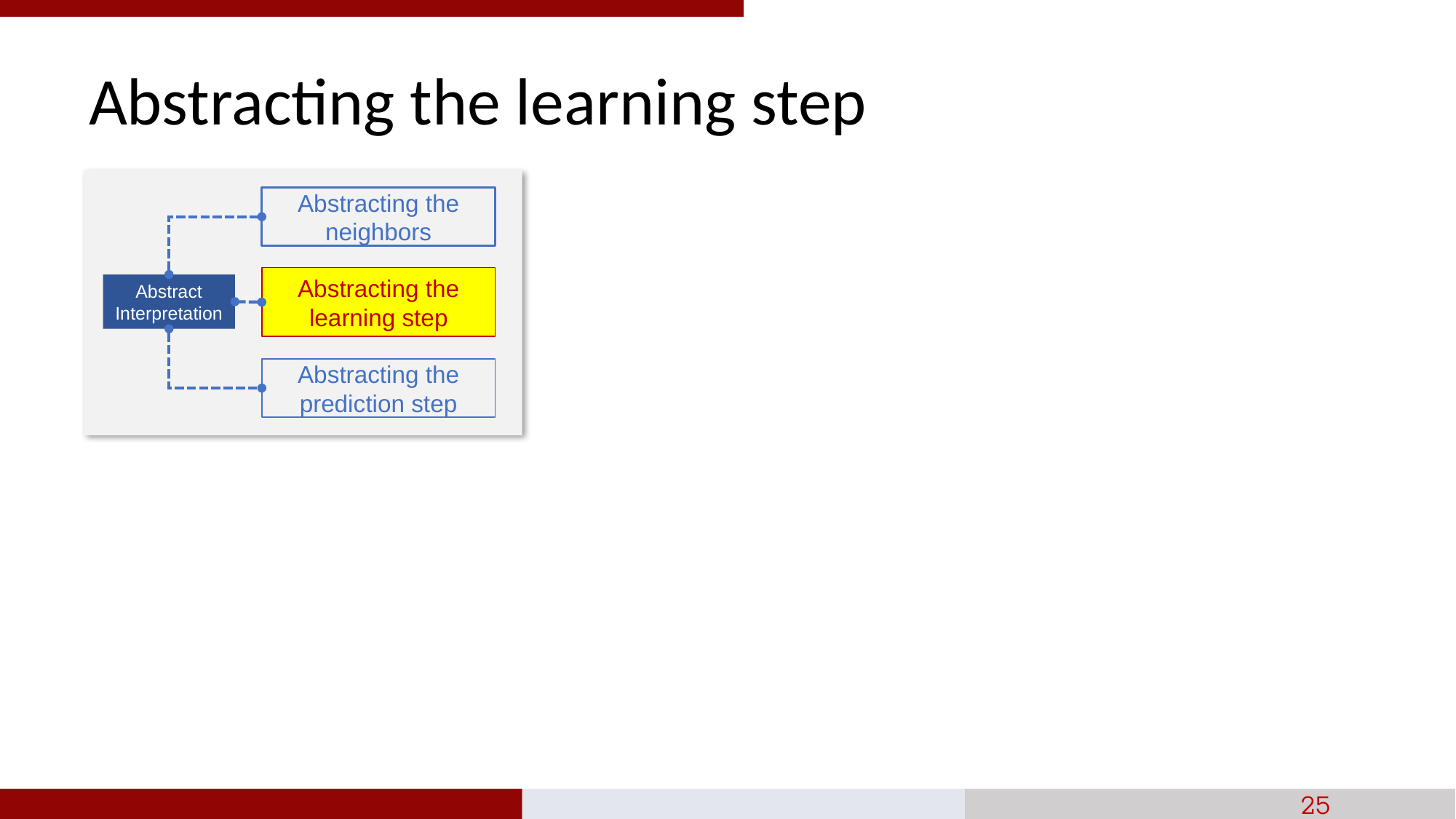

Abstracting the learning step

Abstracting the neighbors
Abstracting the learning step
Abstract Interpretation
Abstracting the prediction step
25